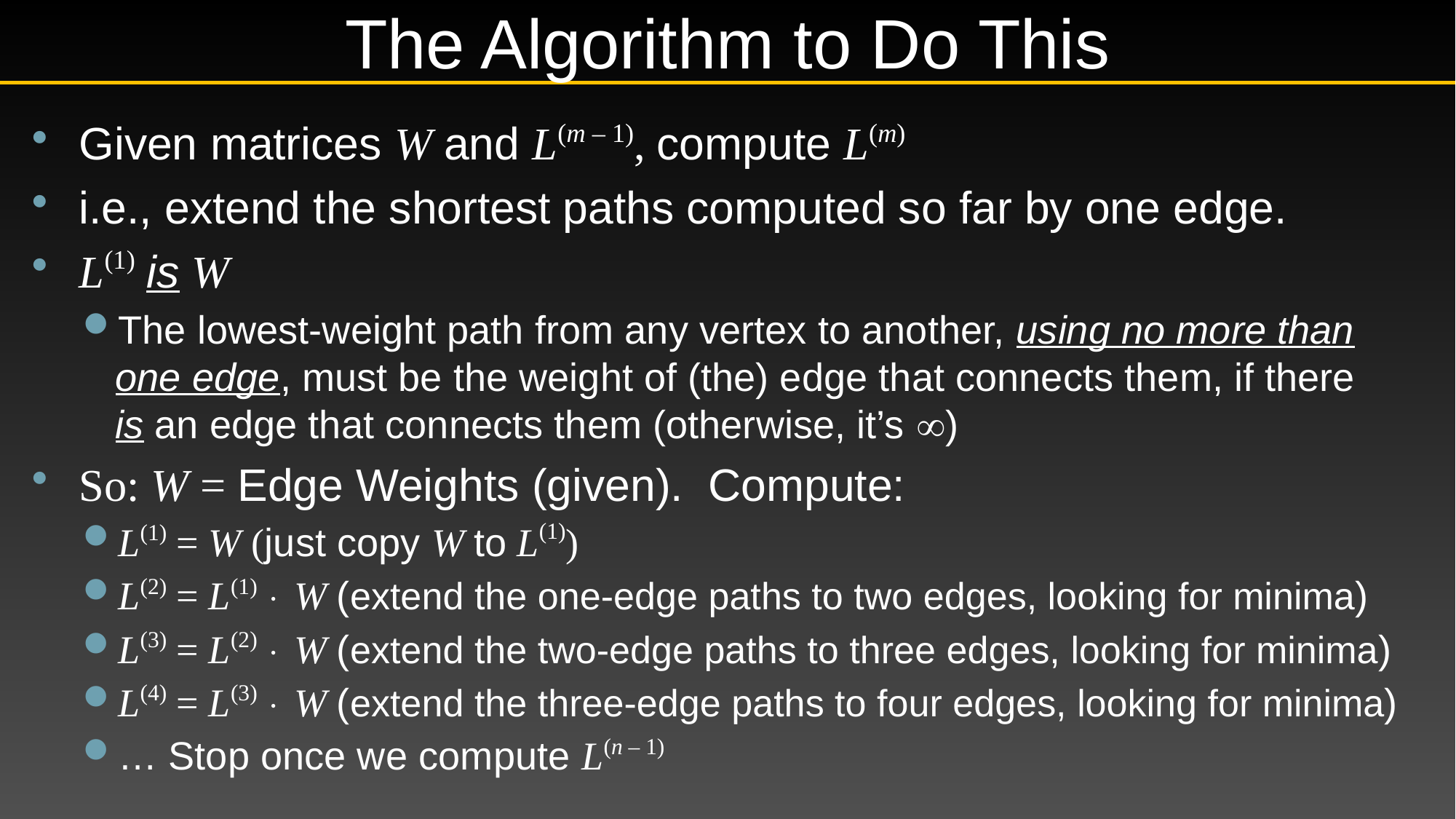

# The Algorithm to Do This
Given matrices W and L(m – 1), compute L(m)
i.e., extend the shortest paths computed so far by one edge.
L(1) is W
The lowest-weight path from any vertex to another, using no more than one edge, must be the weight of (the) edge that connects them, if there
is an edge that connects them (otherwise, it’s ∞)
So: W = Edge Weights (given).  Compute:
L(1) = W (just copy W to L(1))
L(2) = L(1) ⋅ W (extend the one-edge paths to two edges, looking for minima)
L(3) = L(2) ⋅ W (extend the two-edge paths to three edges, looking for minima)
L(4) = L(3) ⋅ W (extend the three-edge paths to four edges, looking for minima)
… Stop once we compute L(n – 1)